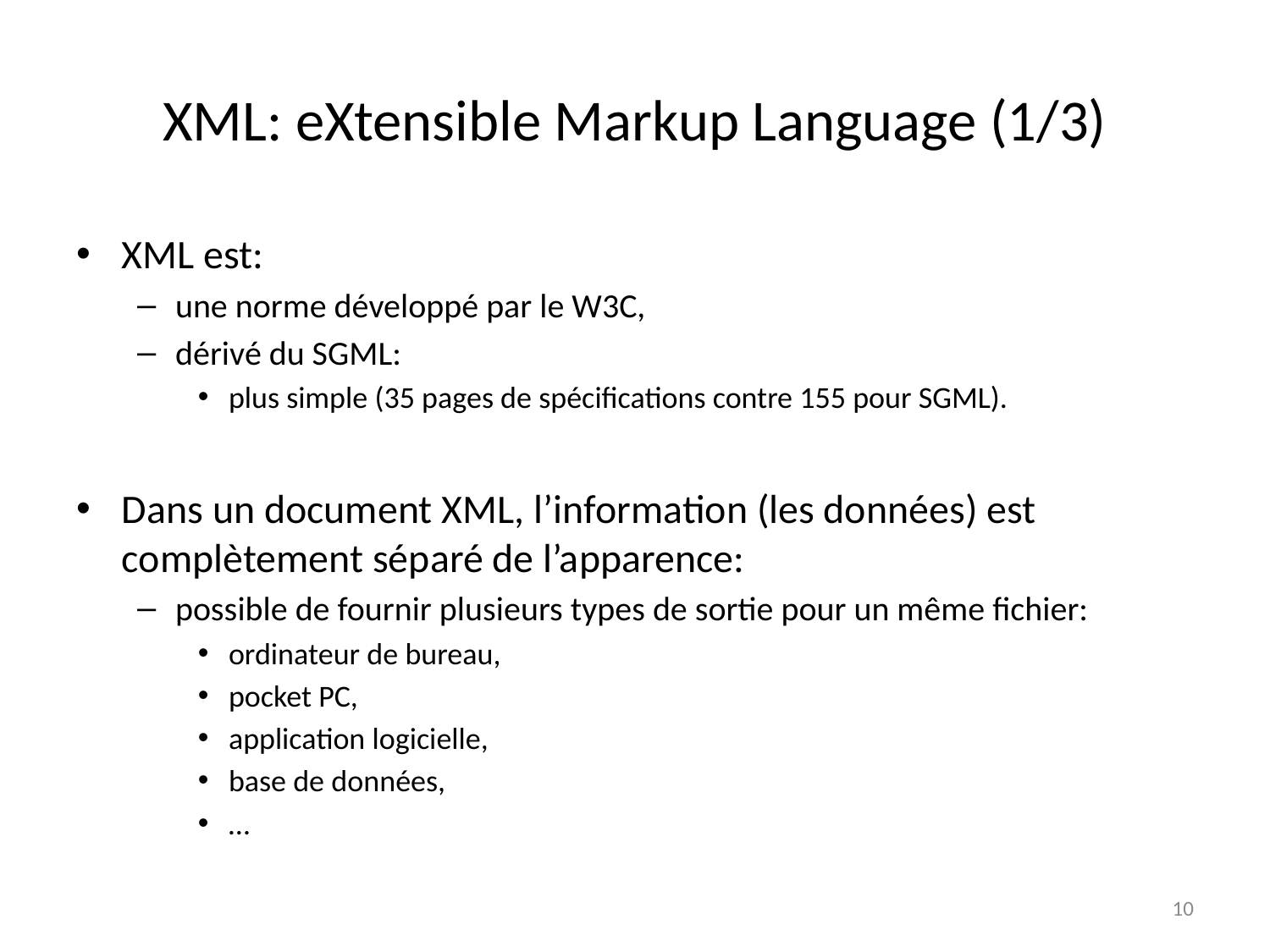

# XML: eXtensible Markup Language (1/3)
XML est:
une norme développé par le W3C,
dérivé du SGML:
plus simple (35 pages de spécifications contre 155 pour SGML).

Dans un document XML, l’information (les données) est complètement séparé de l’apparence:
possible de fournir plusieurs types de sortie pour un même fichier:
ordinateur de bureau,
pocket PC,
application logicielle,
base de données,
…
10